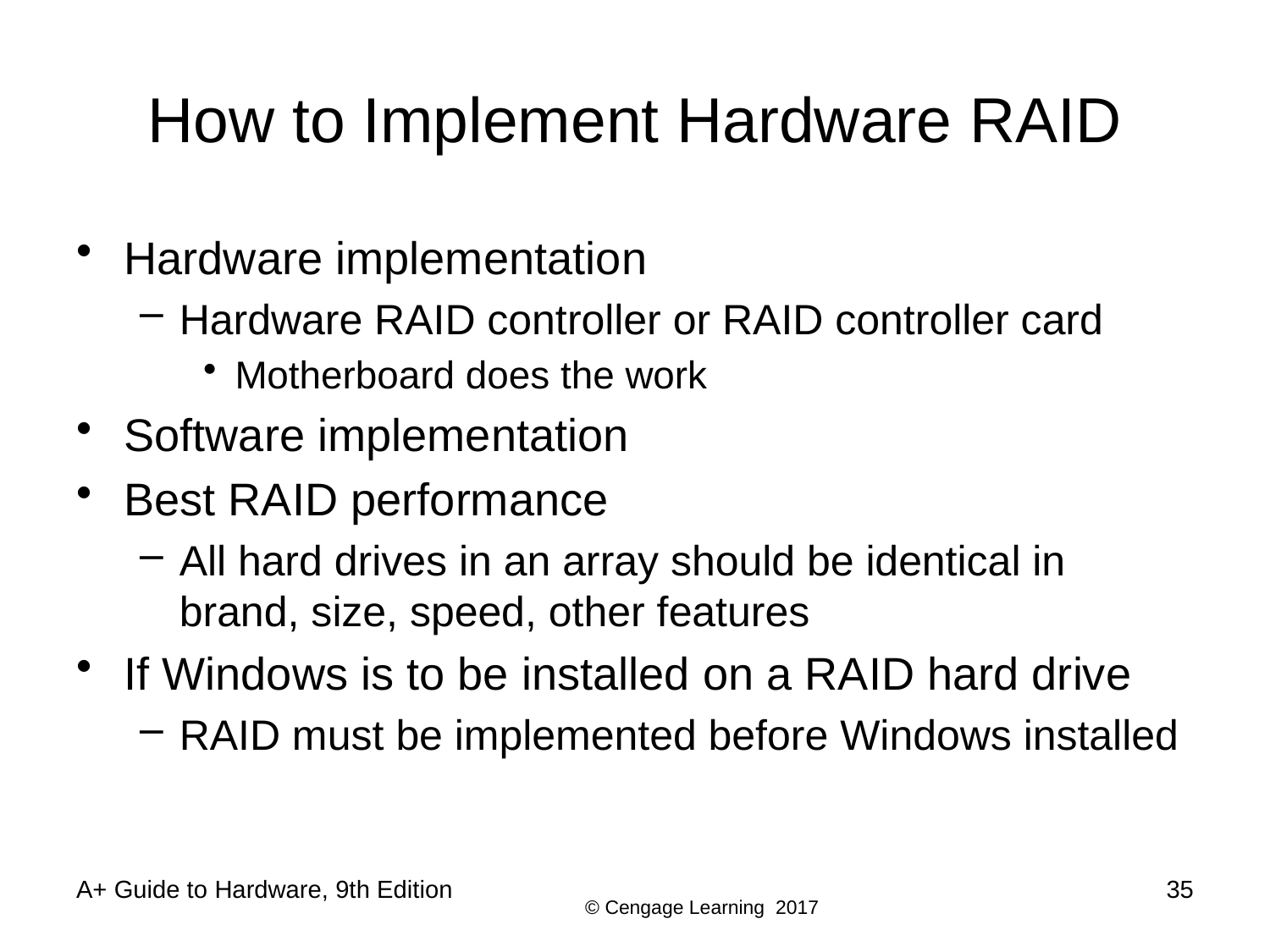

# How to Implement Hardware RAID
Hardware implementation
Hardware RAID controller or RAID controller card
Motherboard does the work
Software implementation
Best RAID performance
All hard drives in an array should be identical in brand, size, speed, other features
If Windows is to be installed on a RAID hard drive
RAID must be implemented before Windows installed
A+ Guide to Hardware, 9th Edition
35